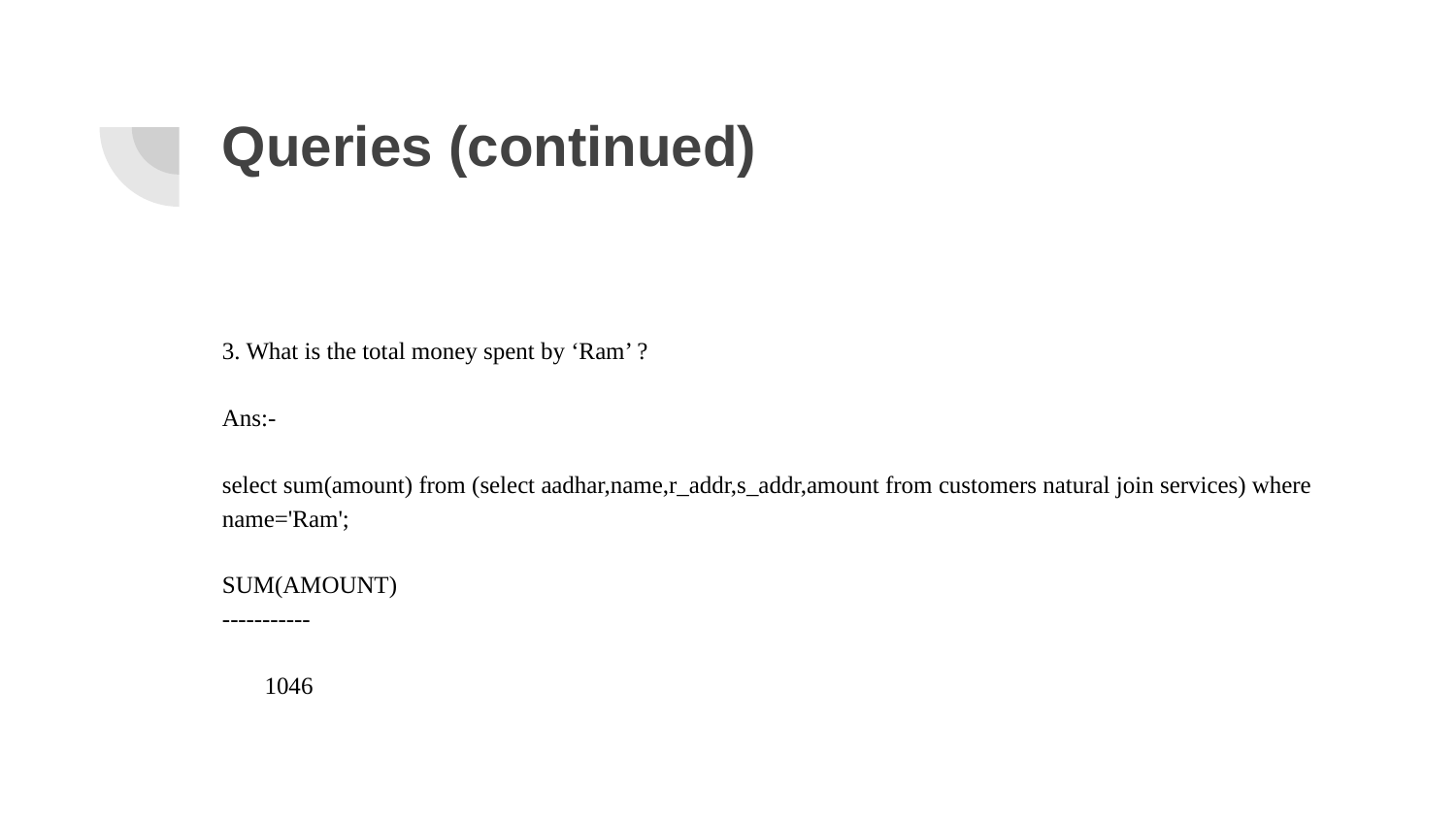

# Queries (continued)
3. What is the total money spent by ‘Ram’ ?

Ans:-

select sum(amount) from (select aadhar,name,r_addr,s_addr,amount from customers natural join services) where name='Ram';

SUM(AMOUNT)
-----------

       1046